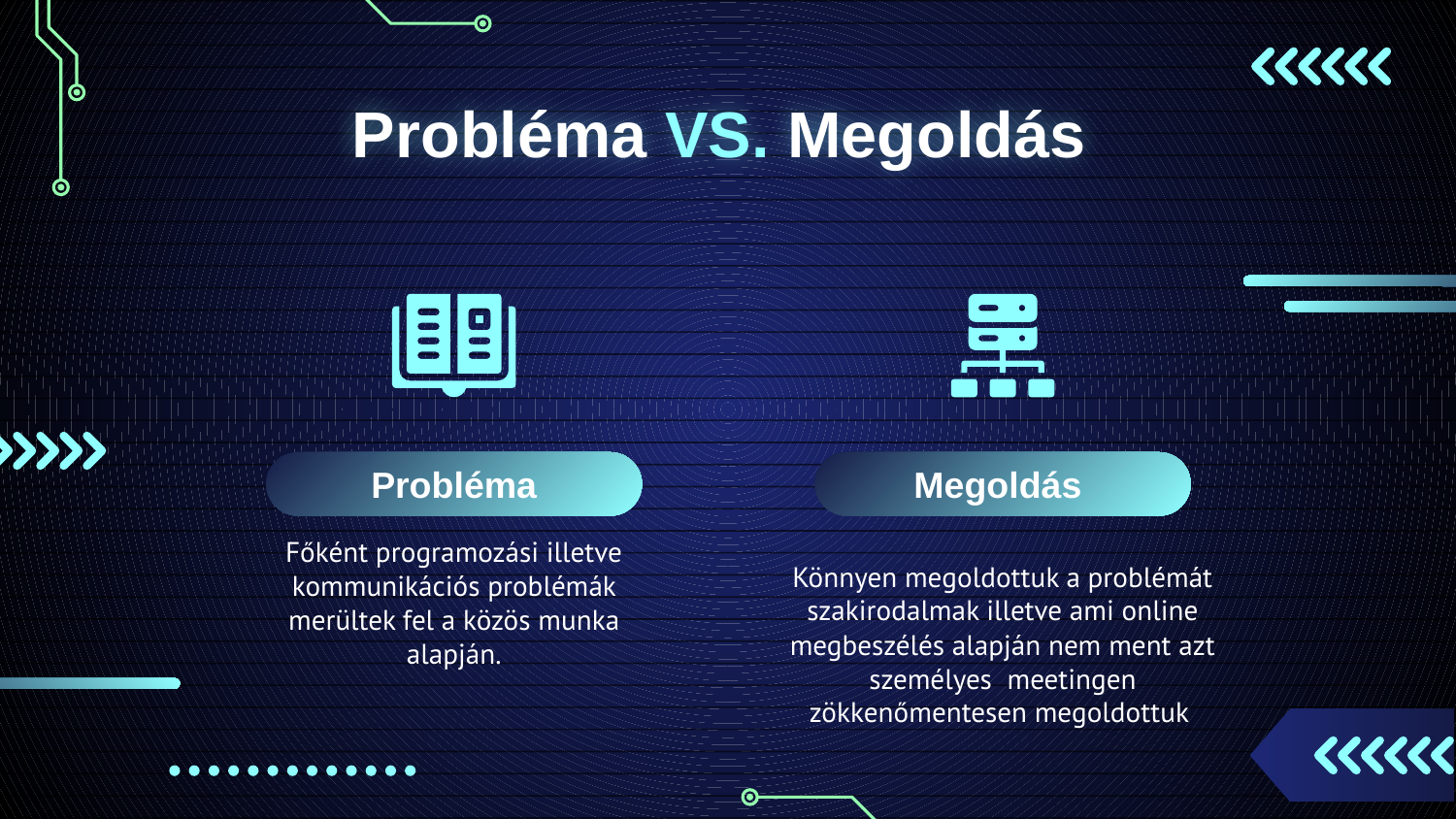

# Probléma VS. Megoldás

Probléma
Megoldás
Főként programozási illetve kommunikációs problémák merültek fel a közös munka alapján.
Könnyen megoldottuk a problémát szakirodalmak illetve ami online megbeszélés alapján nem ment azt személyes  meetingen zökkenőmentesen megoldottuk